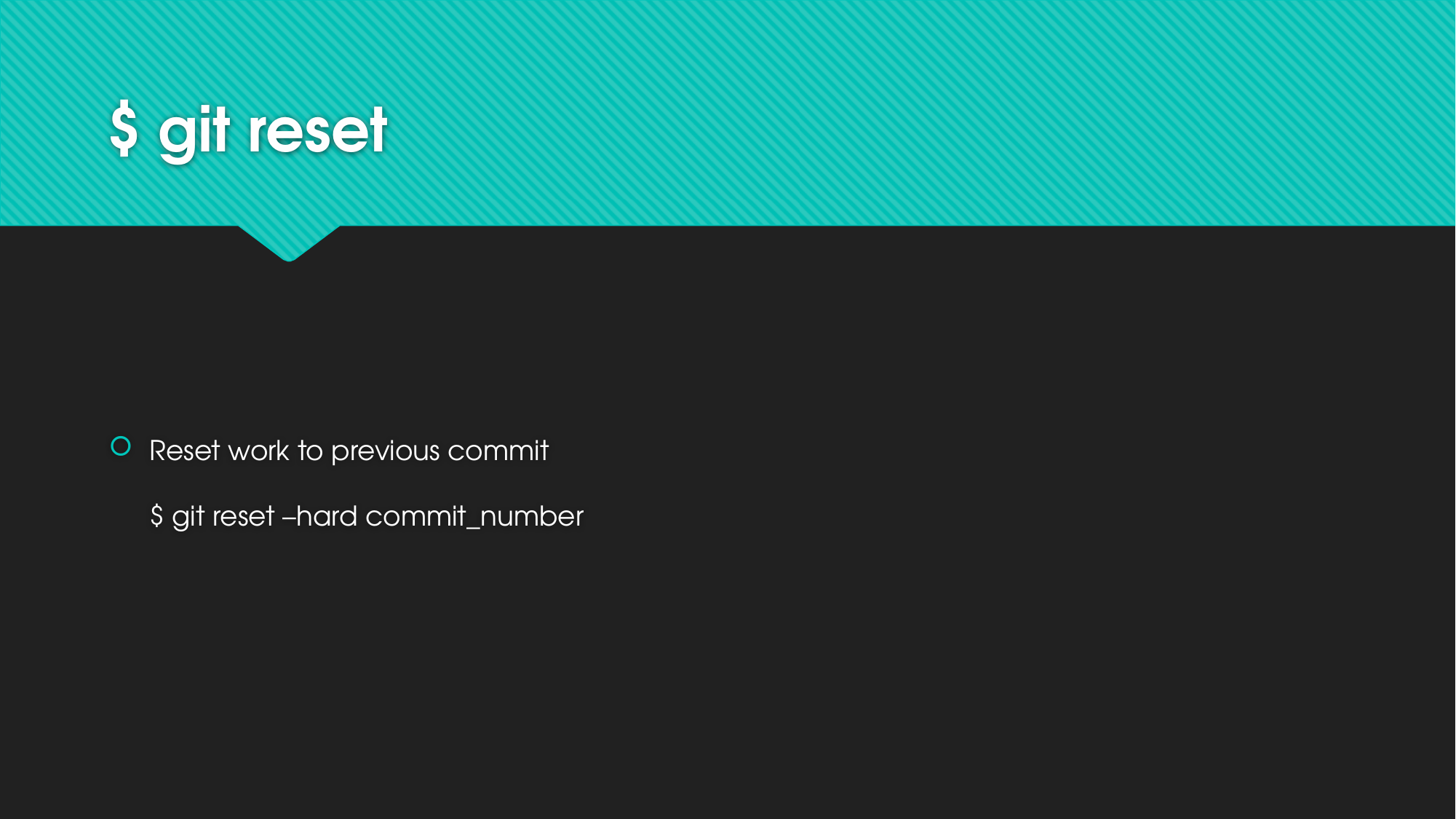

# $ git reset
Reset work to previous commit
$ git reset –hard commit_number